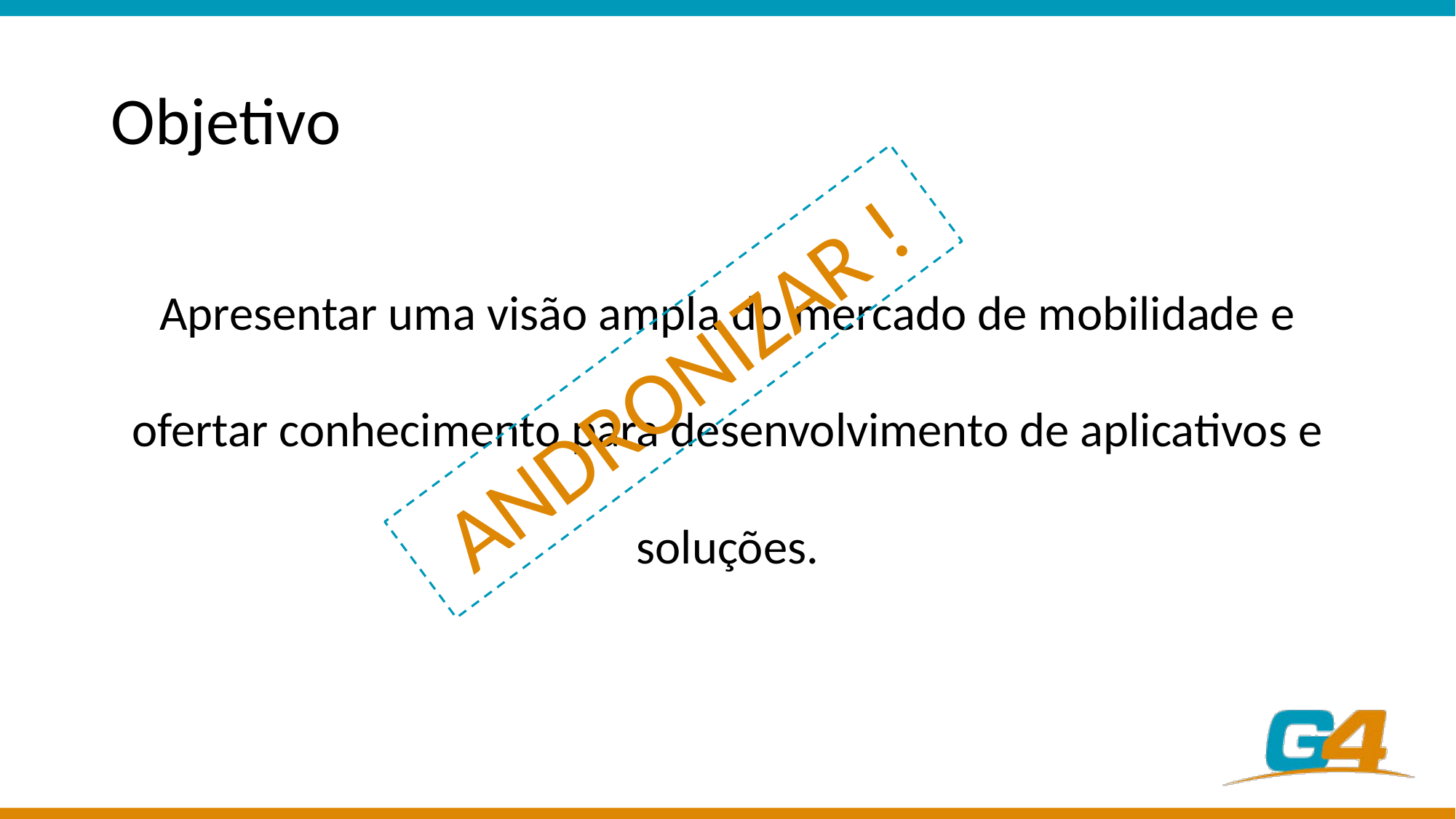

# Objetivo
Apresentar uma visão ampla do mercado de mobilidade e ofertar conhecimento para desenvolvimento de aplicativos e soluções.
ANDRONIZAR !